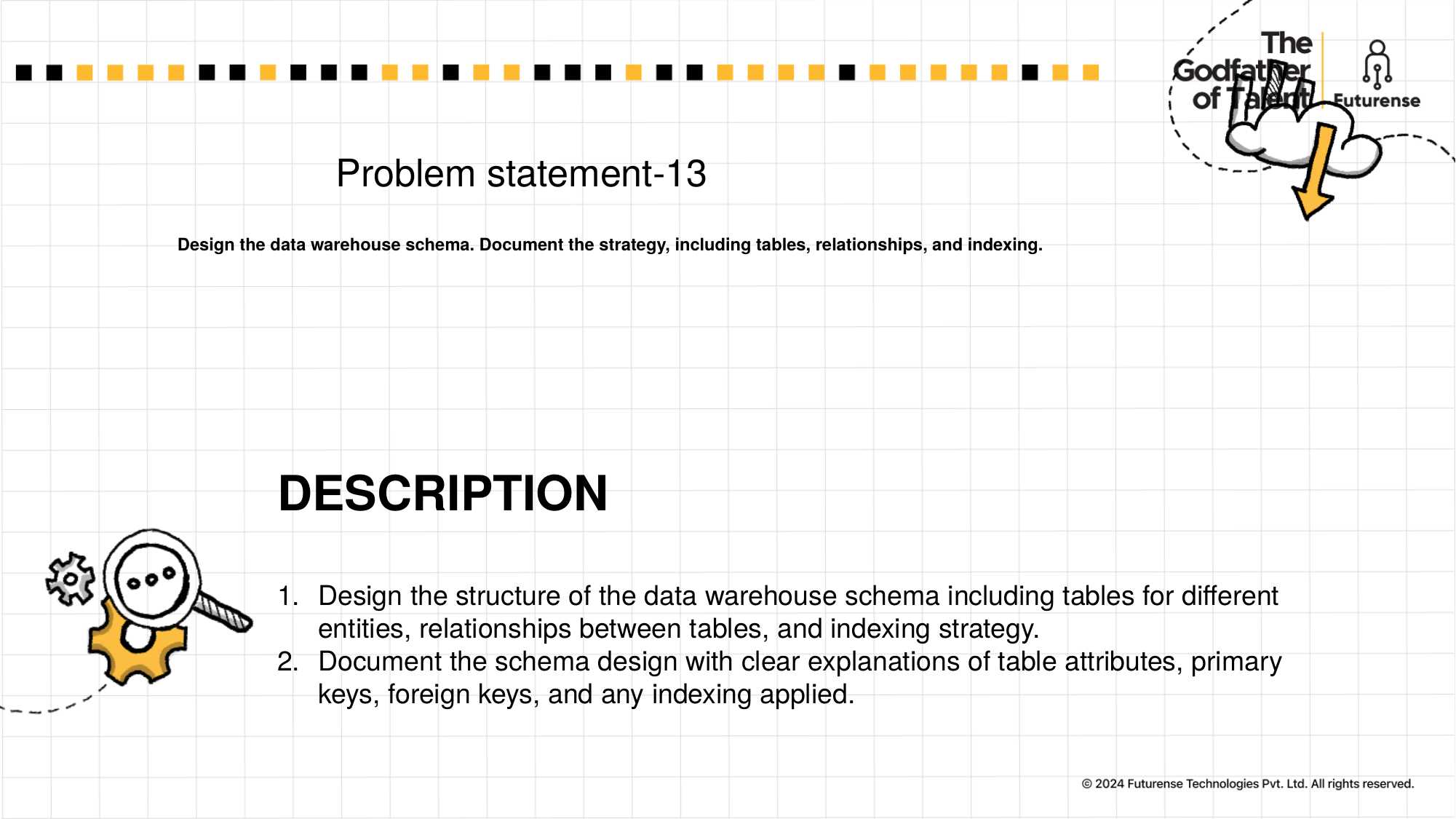

# Problem statement-13 Design the data warehouse schema. Document the strategy, including tables, relationships, and indexing.
DESCRIPTION

Design the structure of the data warehouse schema including tables for different entities, relationships between tables, and indexing strategy.
Document the schema design with clear explanations of table attributes, primary keys, foreign keys, and any indexing applied.